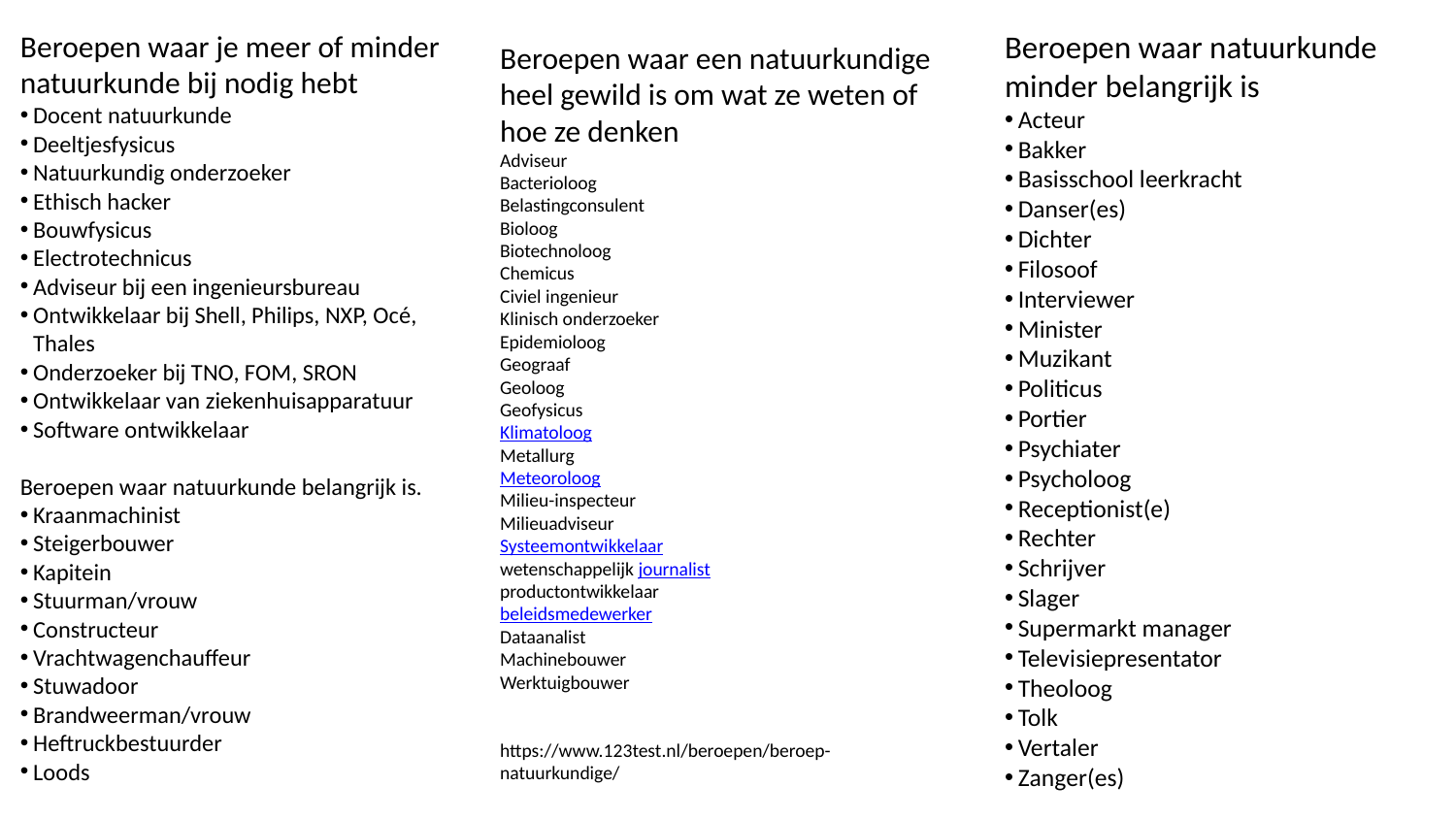

Beroepen waar je meer of minder natuurkunde bij nodig hebt
Docent natuurkunde
Deeltjesfysicus
Natuurkundig onderzoeker
Ethisch hacker
Bouwfysicus
Electrotechnicus
Adviseur bij een ingenieursbureau
Ontwikkelaar bij Shell, Philips, NXP, Océ, Thales
Onderzoeker bij TNO, FOM, SRON
Ontwikkelaar van ziekenhuisapparatuur
Software ontwikkelaar

Beroepen waar natuurkunde belangrijk is.
Kraanmachinist
Steigerbouwer
Kapitein
Stuurman/vrouw
Constructeur
Vrachtwagenchauffeur
Stuwadoor
Brandweerman/vrouw
Heftruckbestuurder
Loods

Beroepen waar natuurkunde minder belangrijk is
Acteur
Bakker
Basisschool leerkracht
Danser(es)
Dichter
Filosoof
Interviewer
Minister
Muzikant
Politicus
Portier
Psychiater
Psycholoog
Receptionist(e)
Rechter
Schrijver
Slager
Supermarkt manager
Televisiepresentator
Theoloog
Tolk
Vertaler
Zanger(es)

Beroepen waar een natuurkundige heel gewild is om wat ze weten of hoe ze denken
Adviseur
Bacterioloog
Belastingconsulent
Bioloog
Biotechnoloog
Chemicus
Civiel ingenieur
Klinisch onderzoeker
Epidemioloog
Geograaf
Geoloog
Geofysicus
Klimatoloog
Metallurg
Meteoroloog
Milieu-inspecteur
Milieuadviseur
Systeemontwikkelaar
wetenschappelijk journalist
productontwikkelaar
beleidsmedewerker
Dataanalist
Machinebouwer
Werktuigbouwer

https://www.123test.nl/beroepen/beroep-natuurkundige/